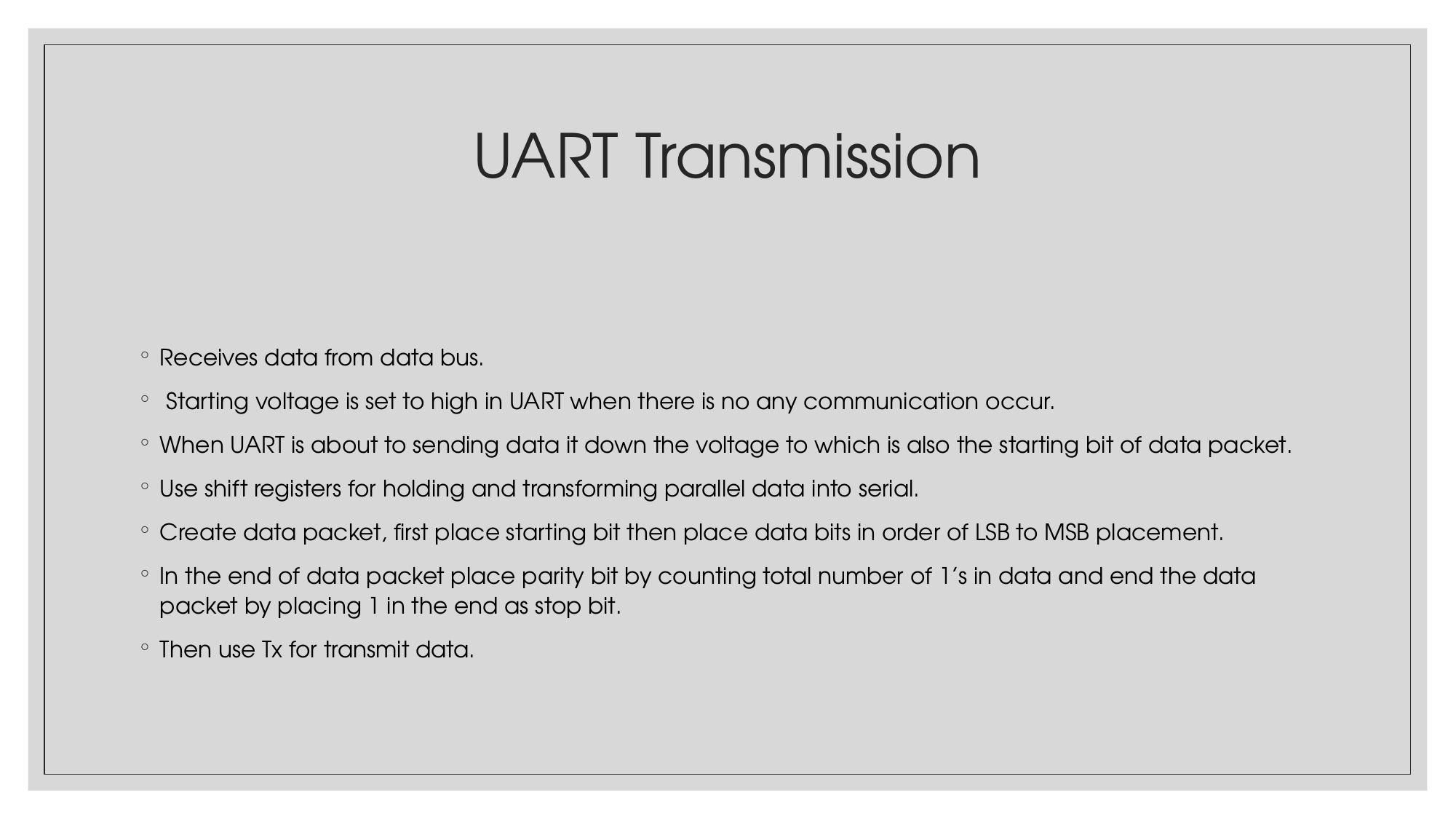

# UART Transmission
Receives data from data bus.
 Starting voltage is set to high in UART when there is no any communication occur.
When UART is about to sending data it down the voltage to which is also the starting bit of data packet.
Use shift registers for holding and transforming parallel data into serial.
Create data packet, first place starting bit then place data bits in order of LSB to MSB placement.
In the end of data packet place parity bit by counting total number of 1’s in data and end the data packet by placing 1 in the end as stop bit.
Then use Tx for transmit data.